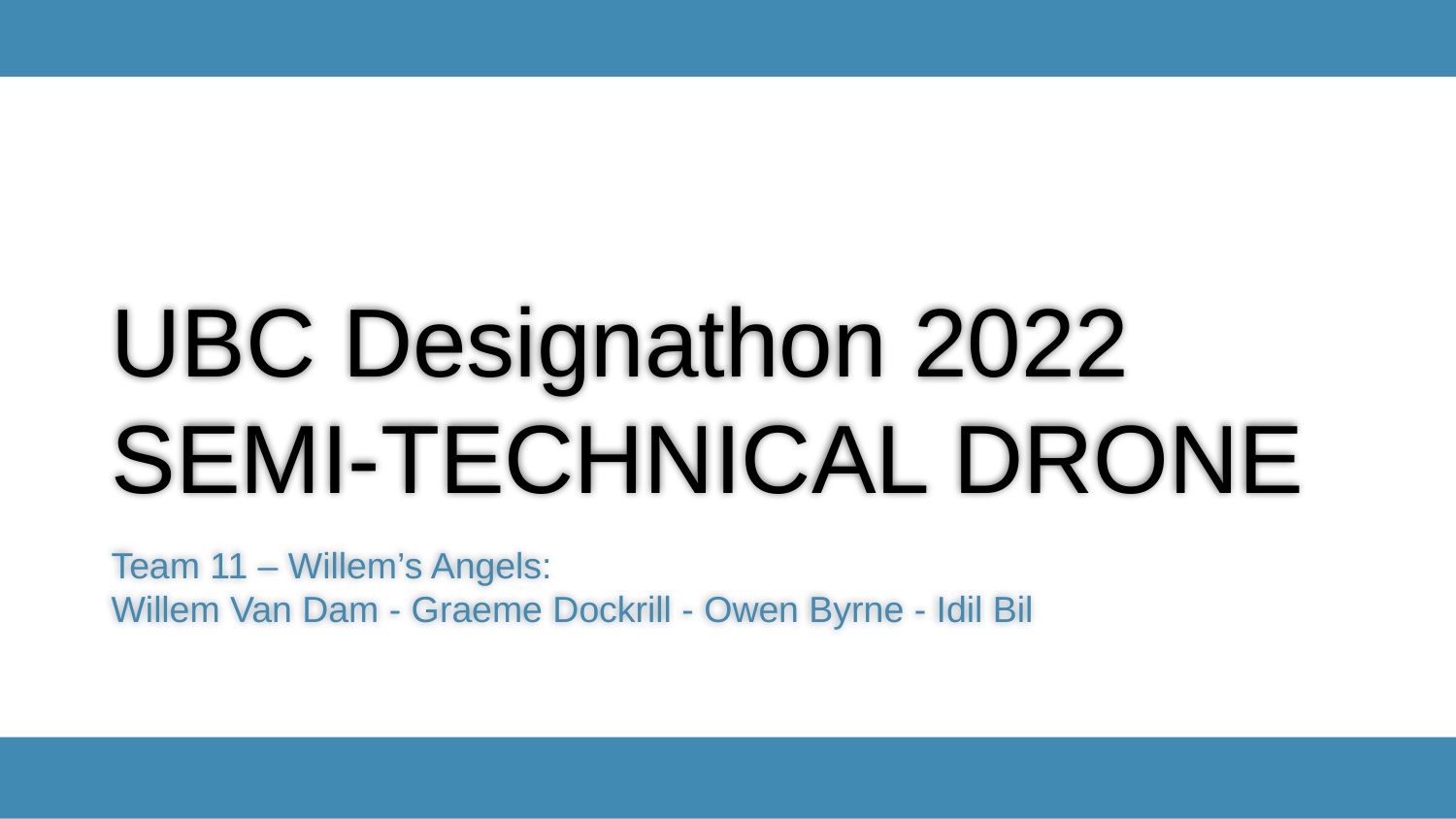

# UBC Designathon 2022 SEMI-TECHNICAL DRONE
Team 11 – Willem’s Angels:
Willem Van Dam - Graeme Dockrill - Owen Byrne - Idil Bil